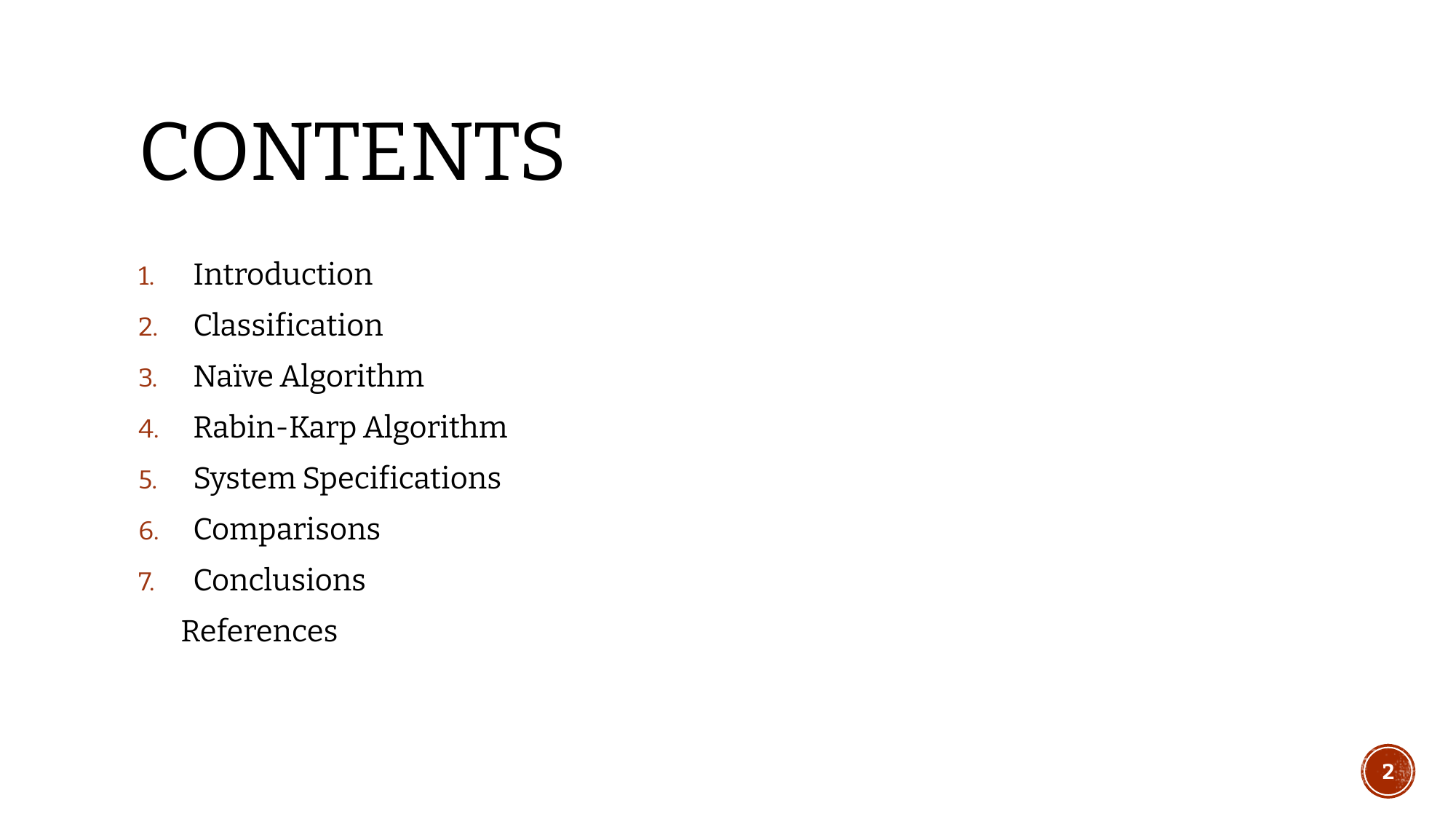

# contents
Introduction
Classification
Naïve Algorithm
Rabin-Karp Algorithm
System Specifications
Comparisons
Conclusions
       References
2